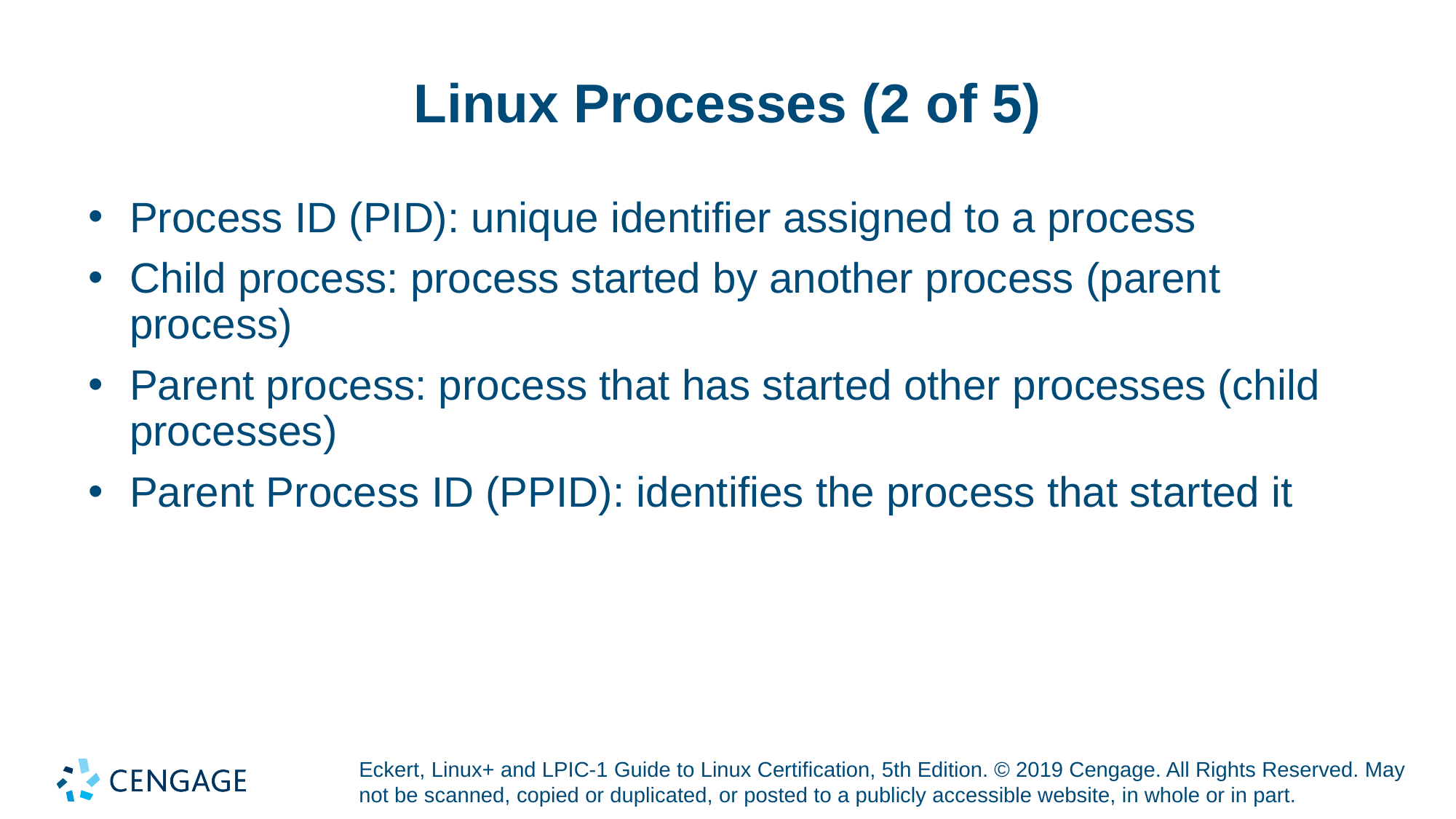

# Linux Processes (2 of 5)
Process ID (PID): unique identifier assigned to a process
Child process: process started by another process (parent process)
Parent process: process that has started other processes (child processes)
Parent Process ID (PPID): identifies the process that started it